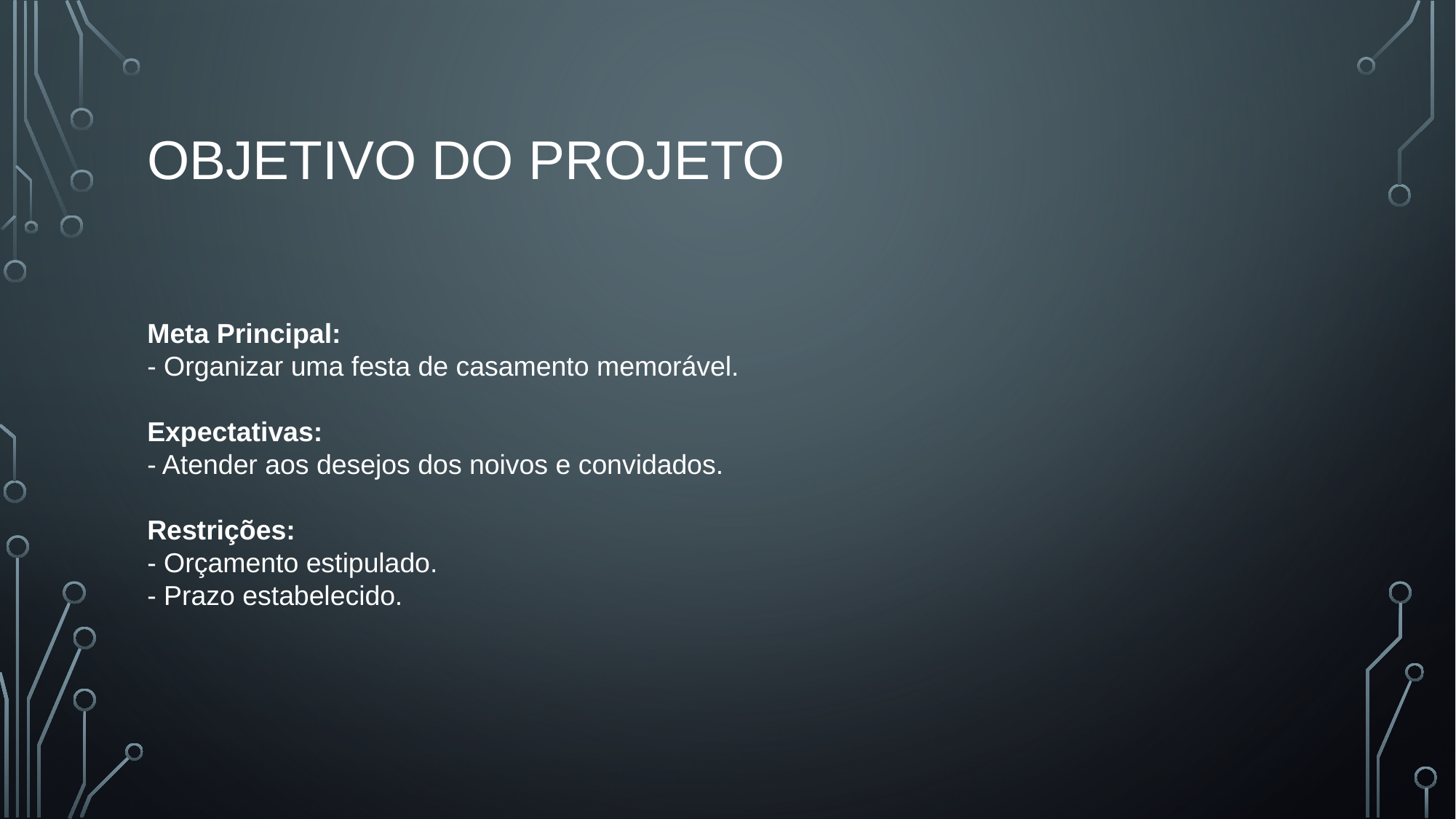

# Objetivo do Projeto
Meta Principal:
- Organizar uma festa de casamento memorável.

Expectativas:
- Atender aos desejos dos noivos e convidados.

Restrições:
- Orçamento estipulado.
- Prazo estabelecido.